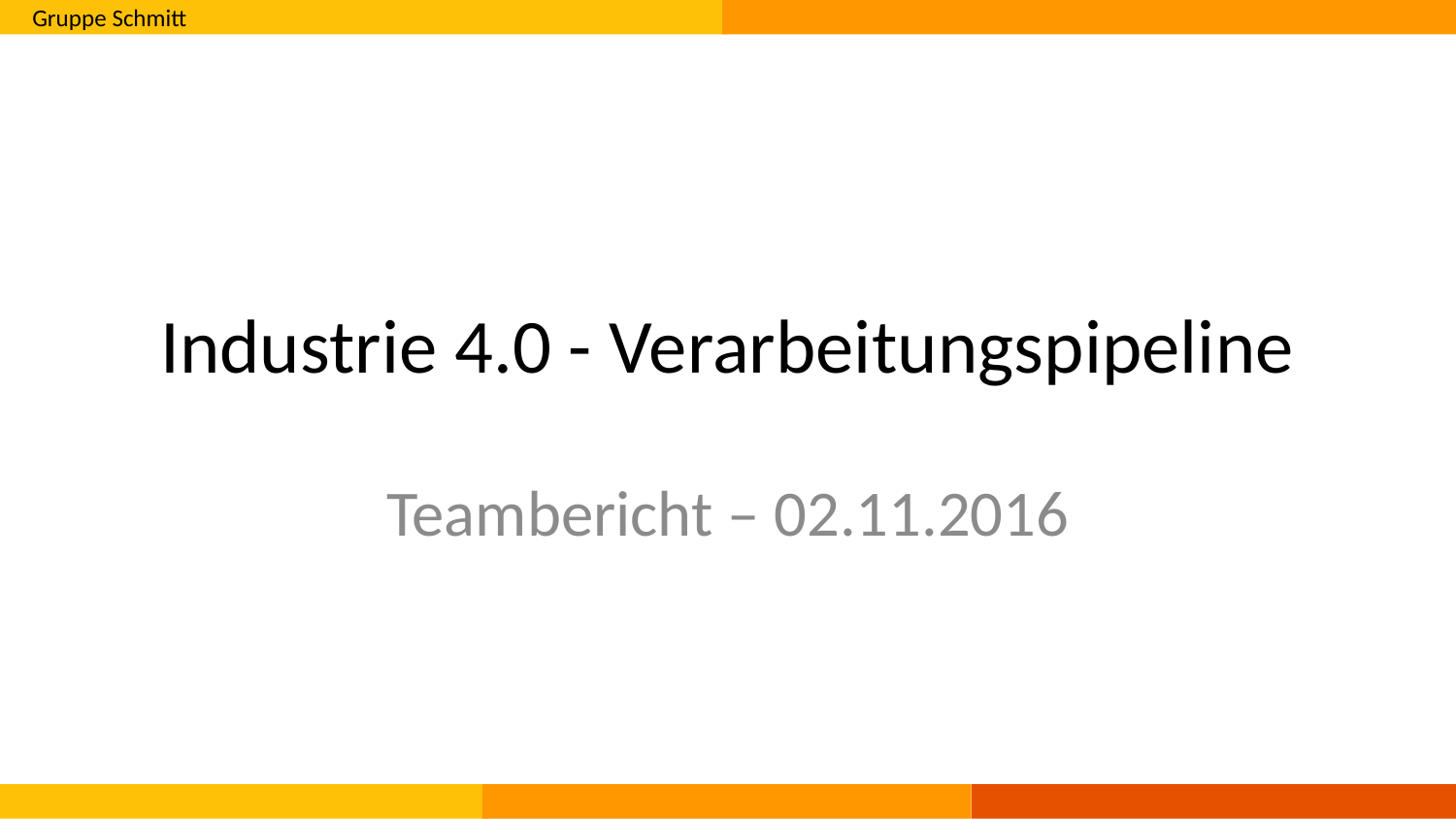

# Industrie 4.0 - Verarbeitungspipeline
Teambericht – 02.11.2016